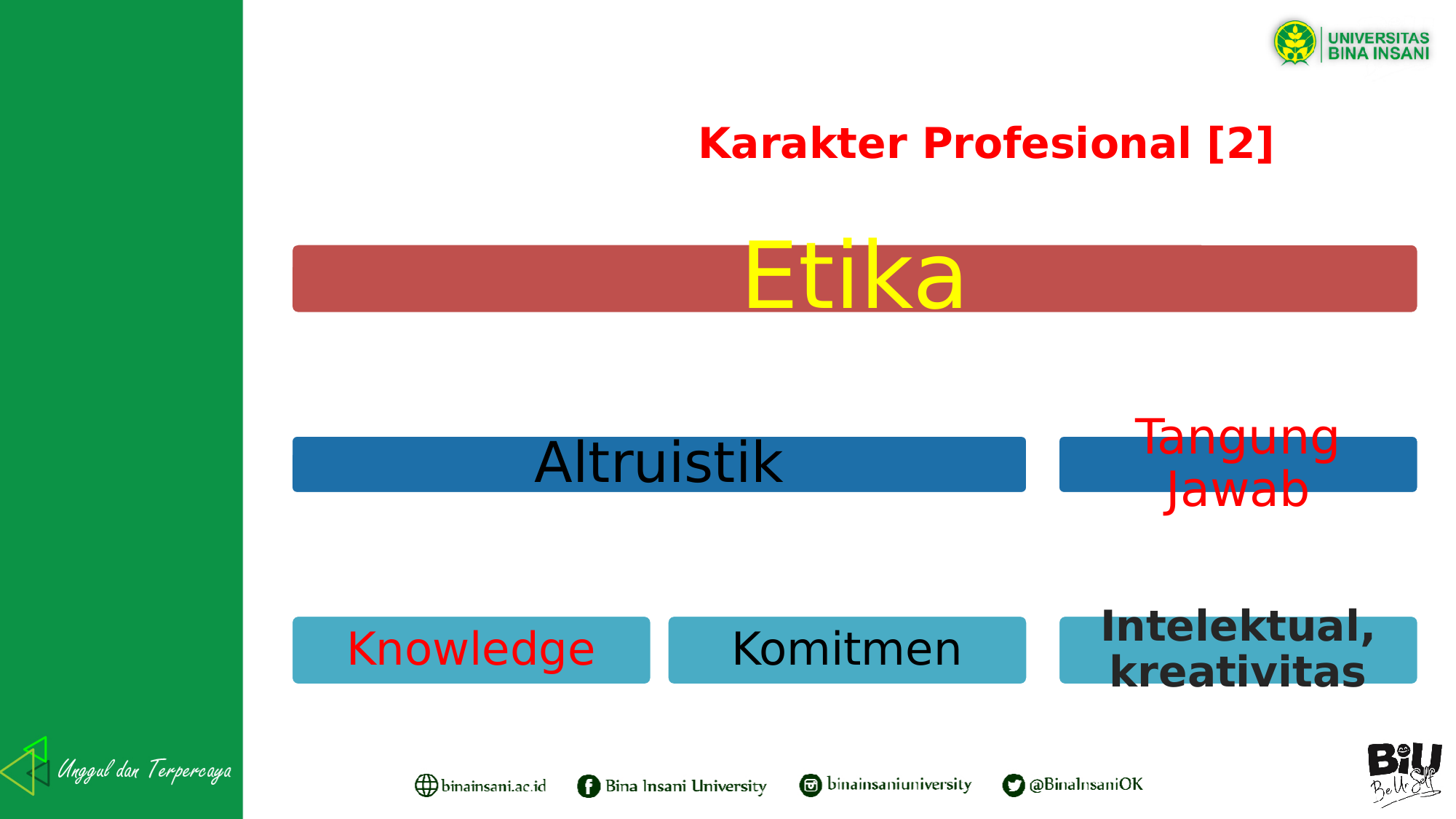

# Karakter Profesional [2]
Etika

Tangung Jawab
Altruistik

Intelektual, kreativitas
Knowledge
Komitmen